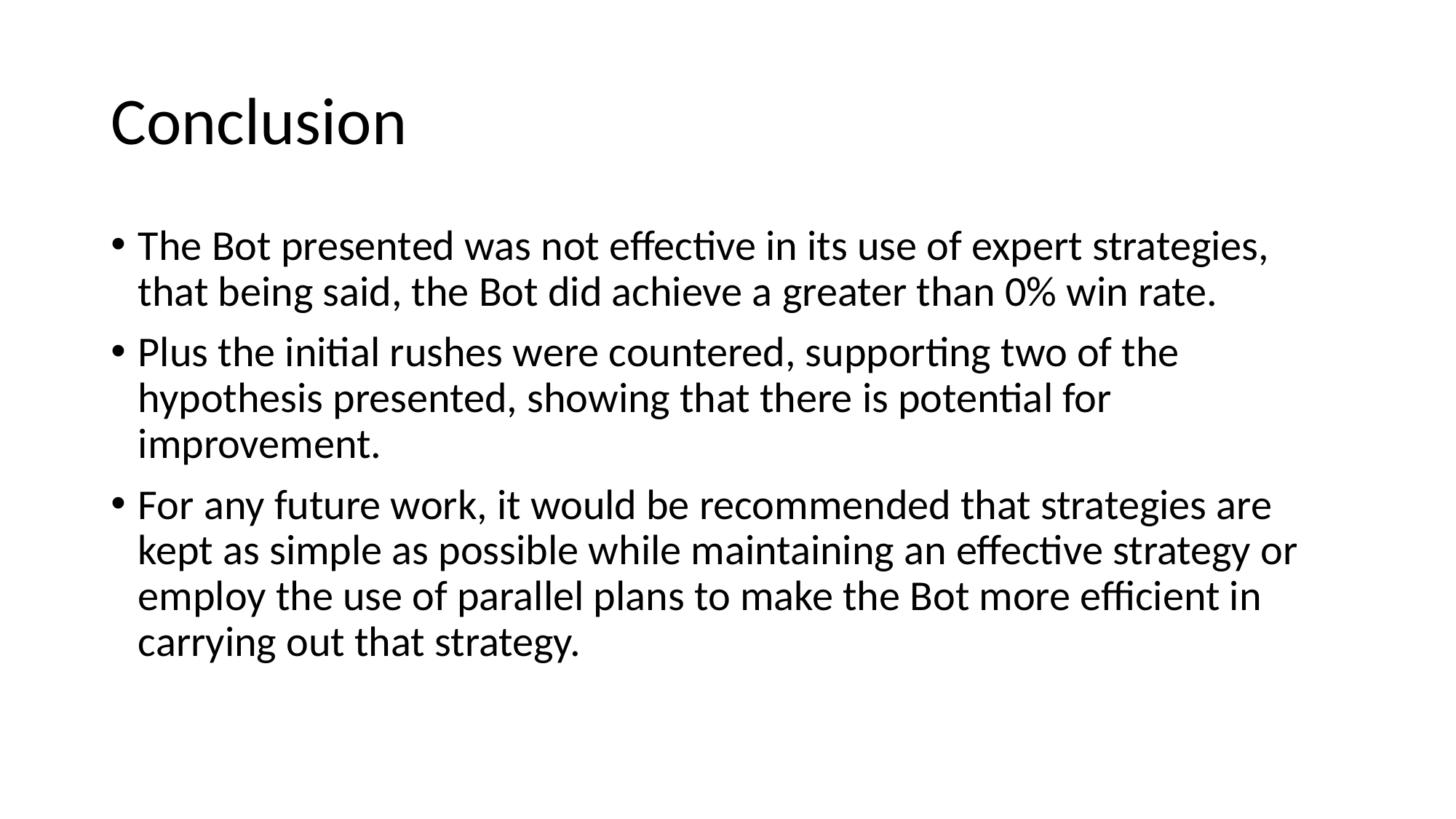

# Conclusion
The Bot presented was not effective in its use of expert strategies, that being said, the Bot did achieve a greater than 0% win rate.
Plus the initial rushes were countered, supporting two of the hypothesis presented, showing that there is potential for improvement.
For any future work, it would be recommended that strategies are kept as simple as possible while maintaining an effective strategy or employ the use of parallel plans to make the Bot more efficient in carrying out that strategy.